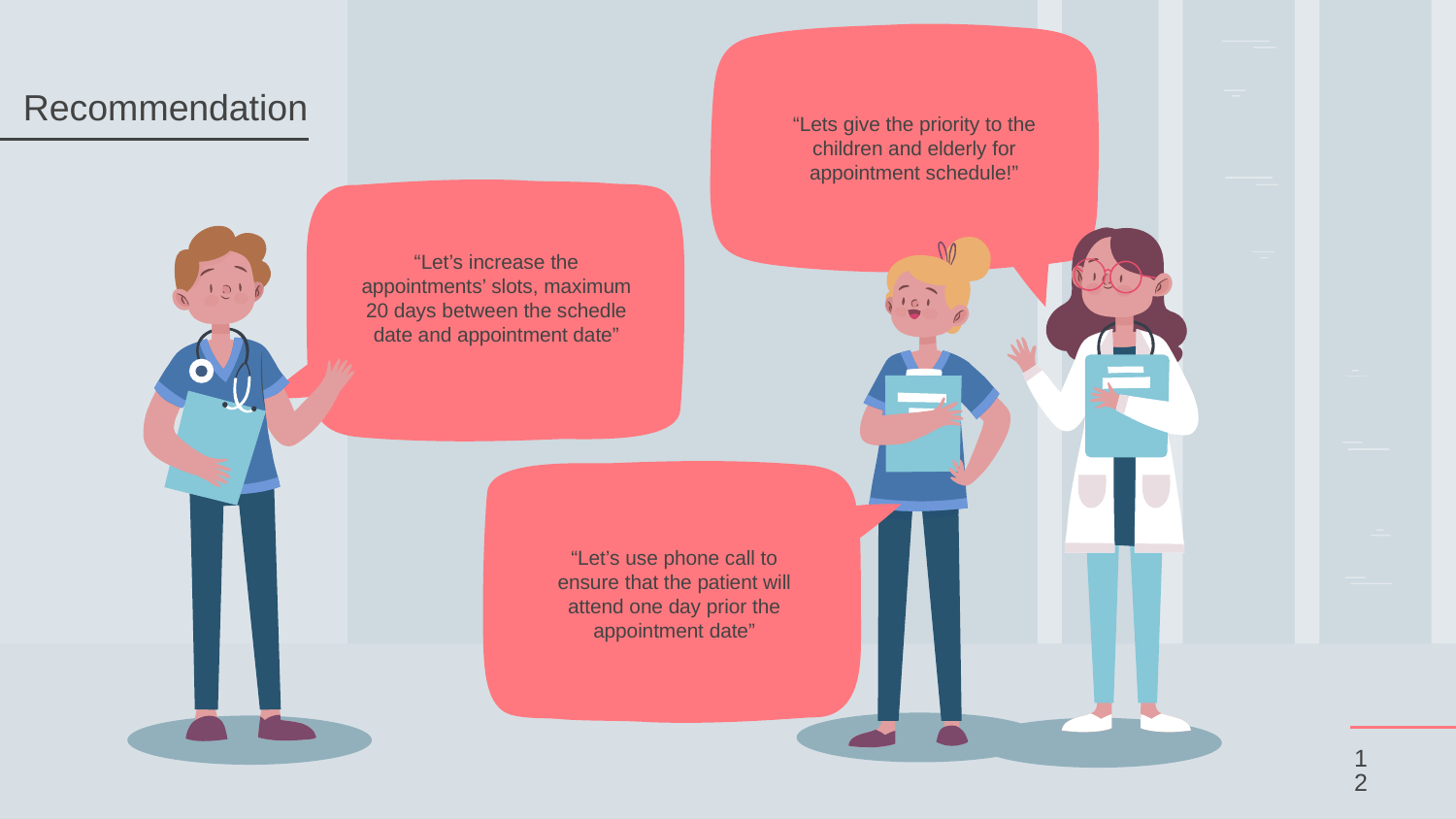

# Recommendation
“Lets give the priority to the children and elderly for appointment schedule!”
“Let’s increase the appointments’ slots, maximum 20 days between the schedle date and appointment date”
“Let’s use phone call to ensure that the patient will attend one day prior the appointment date”
12